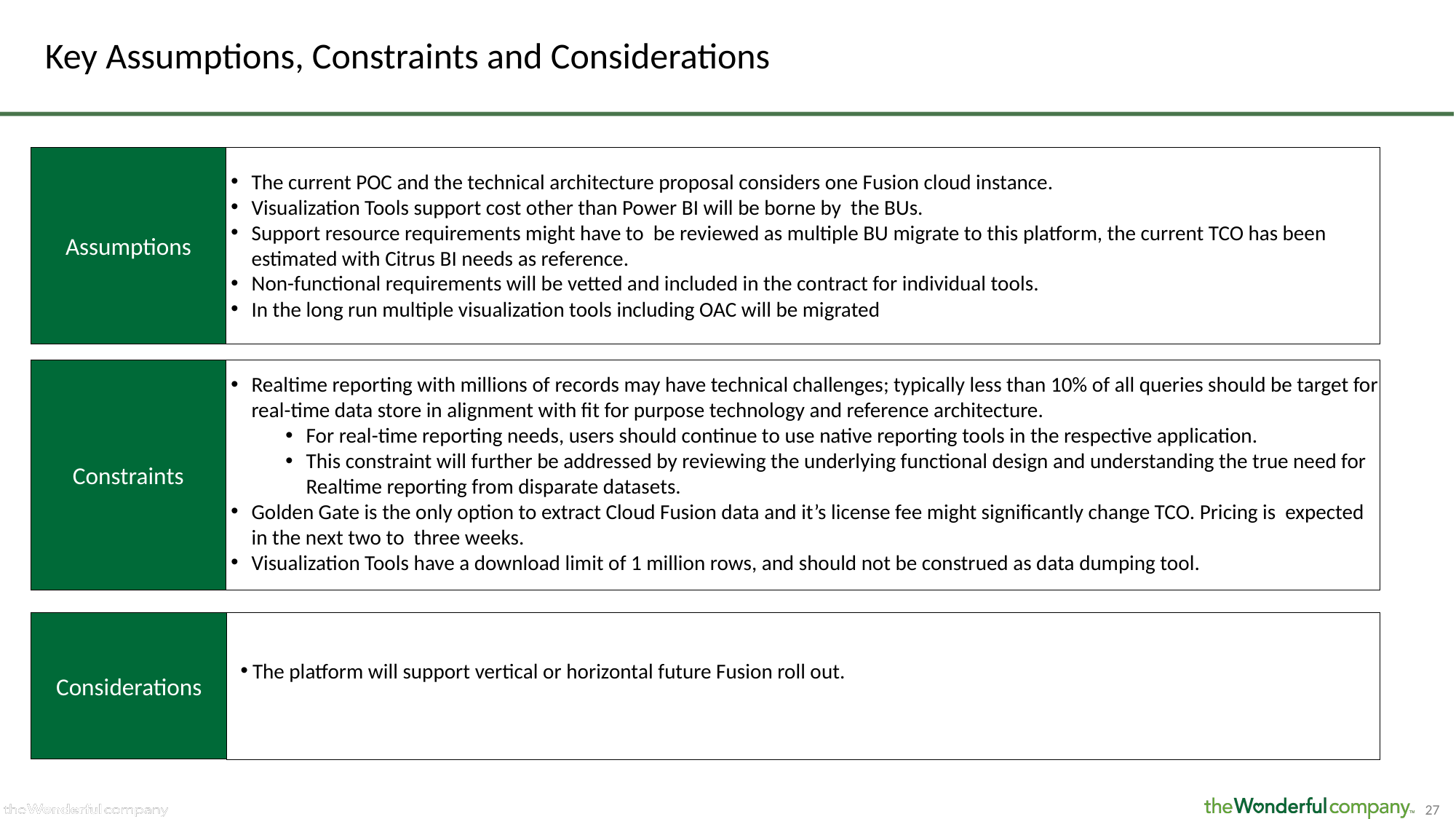

# Key Assumptions, Constraints and Considerations
Assumptions

The current POC and the technical architecture proposal considers one Fusion cloud instance.
Visualization Tools support cost other than Power BI will be borne by  the BUs.
Support resource requirements might have to  be reviewed as multiple BU migrate to this platform, the current TCO has been estimated with Citrus BI needs as reference.
Non-functional requirements will be vetted and included in the contract for individual tools.
In the long run multiple visualization tools including OAC will be migrated

Constraints
Realtime reporting with millions of records may have technical challenges; typically less than 10% of all queries should be target for real-time data store in alignment with fit for purpose technology and reference architecture.
For real-time reporting needs, users should continue to use native reporting tools in the respective application.
This constraint will further be addressed by reviewing the underlying functional design and understanding the true need for Realtime reporting from disparate datasets.
Golden Gate is the only option to extract Cloud Fusion data and it’s license fee might significantly change TCO. Pricing is  expected in the next two to  three weeks.
Visualization Tools have a download limit of 1 million rows, and should not be construed as data dumping tool.
Considerations
The platform will support vertical or horizontal future Fusion roll out.